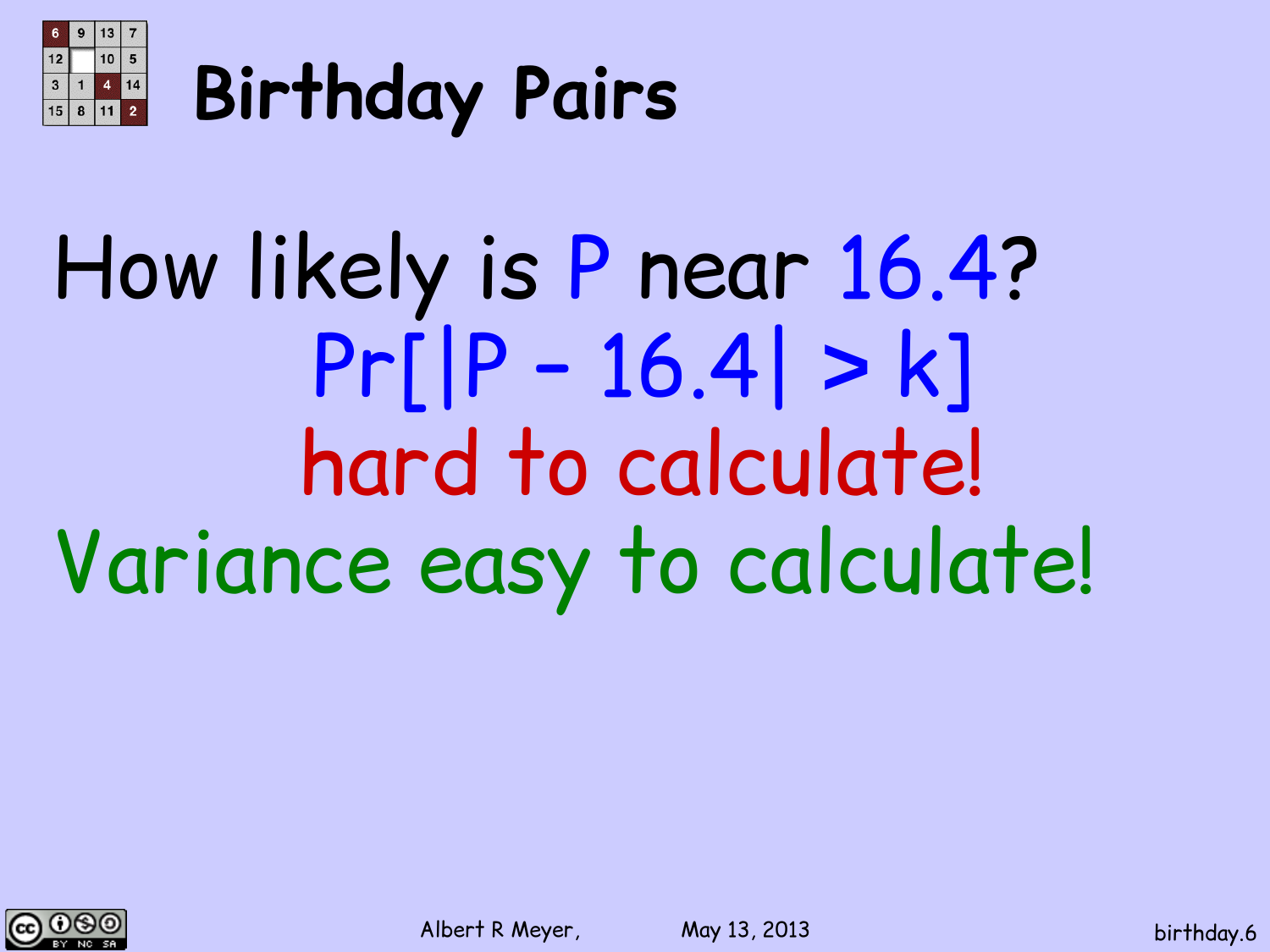

# Birthday Pairs
How likely is P near 16.4?
Pr[|P – 16.4| > k]
hard to calculate!
Variance easy to calculate!